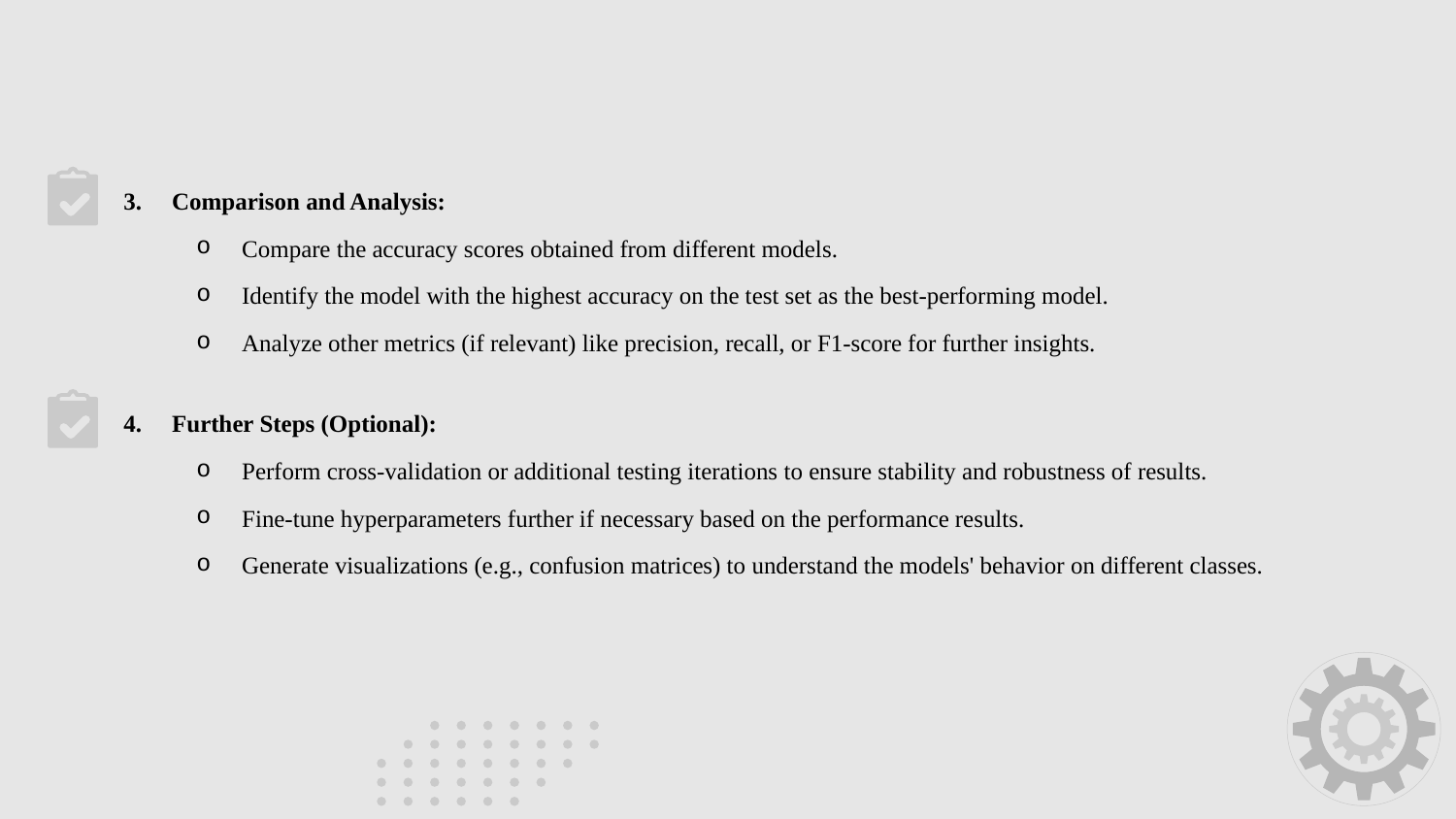

3.     Comparison and Analysis:
Compare the accuracy scores obtained from different models.
Identify the model with the highest accuracy on the test set as the best-performing model.
Analyze other metrics (if relevant) like precision, recall, or F1-score for further insights.

4.     Further Steps (Optional):
Perform cross-validation or additional testing iterations to ensure stability and robustness of results.
Fine-tune hyperparameters further if necessary based on the performance results.
Generate visualizations (e.g., confusion matrices) to understand the models' behavior on different classes.